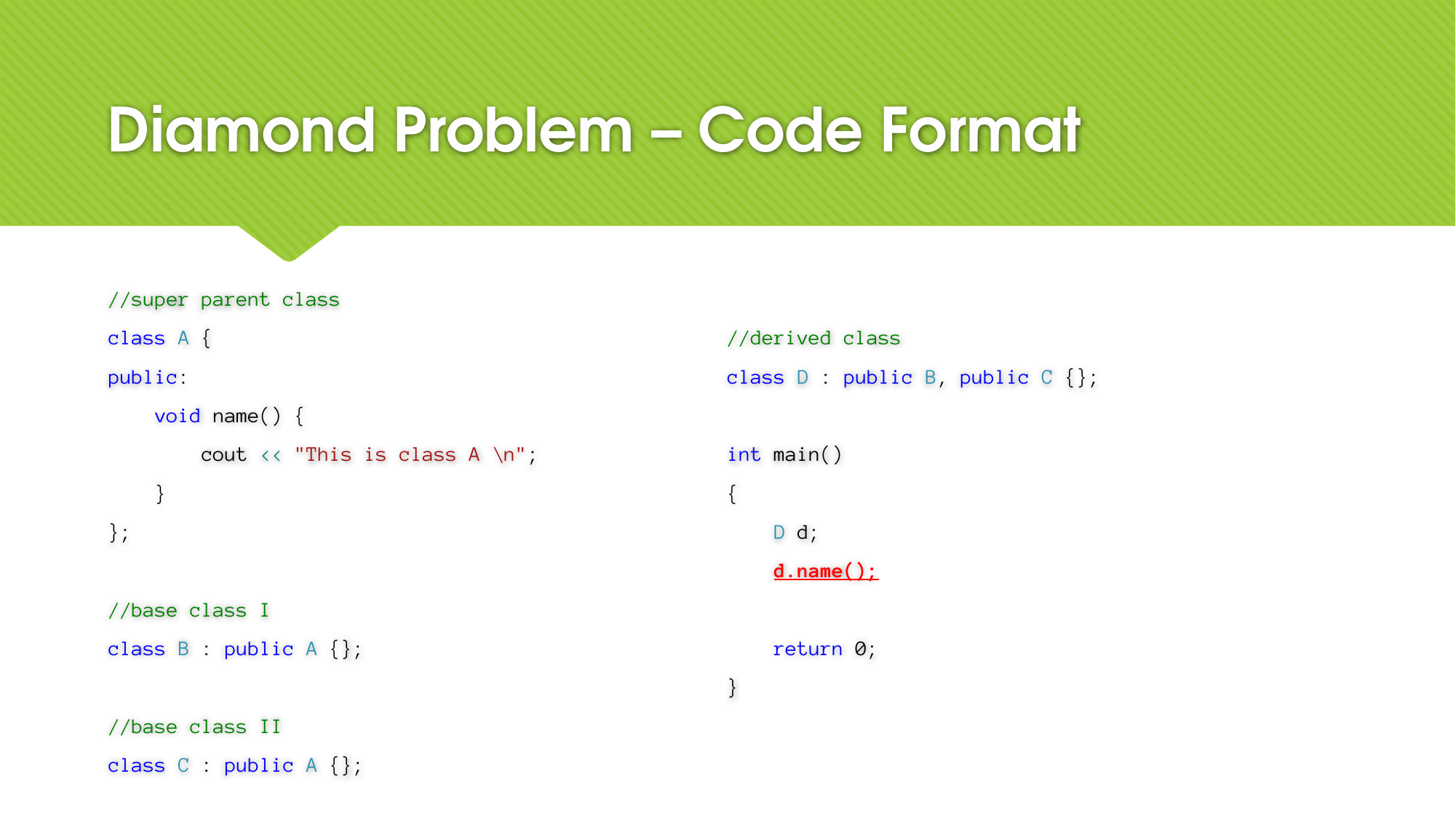

# Diamond Problem – Code Format
//super parent class
class A {
public:
    void name() {
        cout << "This is class A \n";
    }
};

//base class I
class B : public A {};

//base class II
class C : public A {};

//derived class
class D : public B, public C {};

int main()
{
    D d;
    d.name();

    return 0;
}